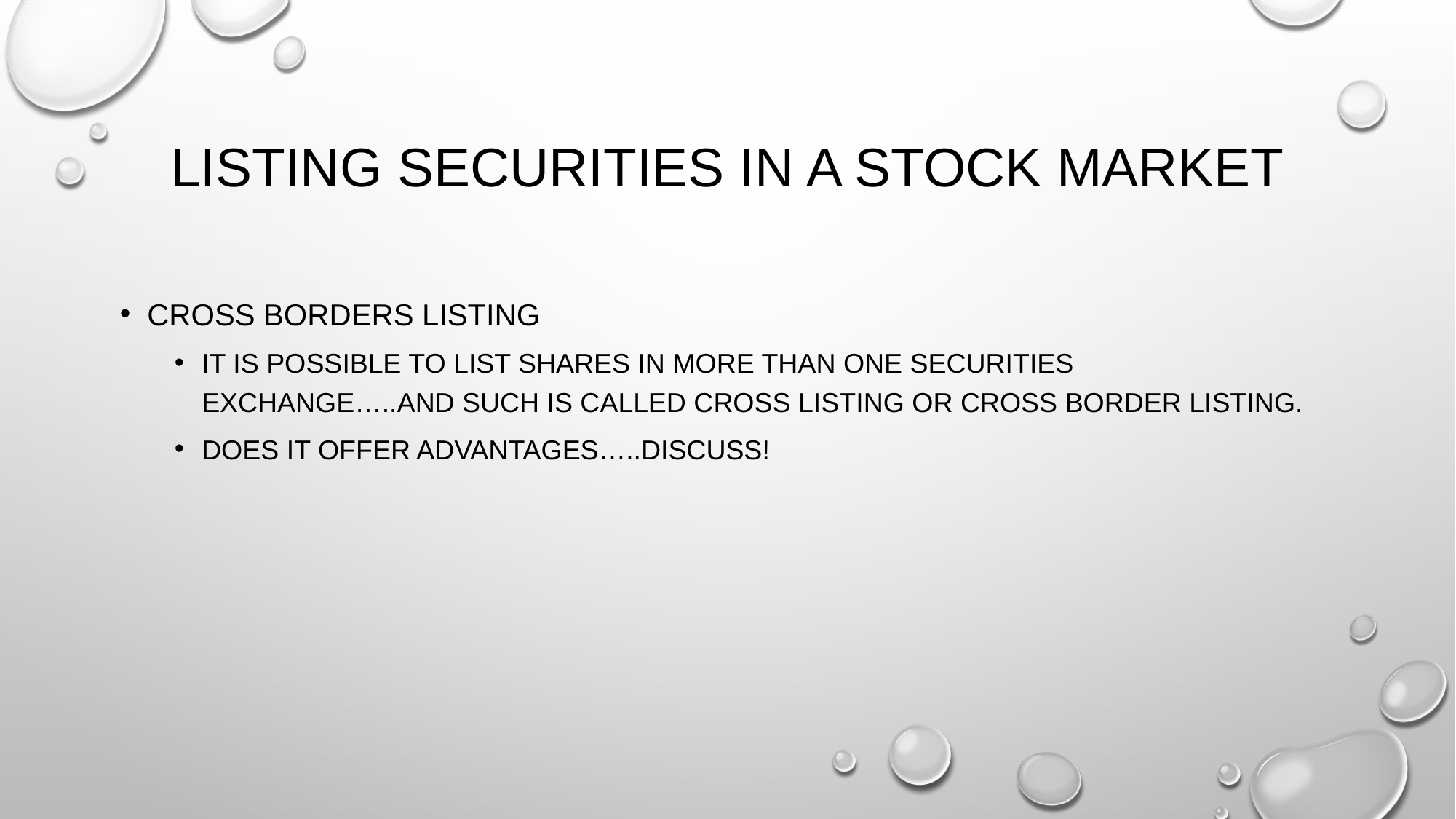

# Listing securities in a stock market
Cross borders listing
It is possible to list shares in more than one securities exchange…..and such is called cross listing or cross border listing.
Does it offer advantages…..discuss!